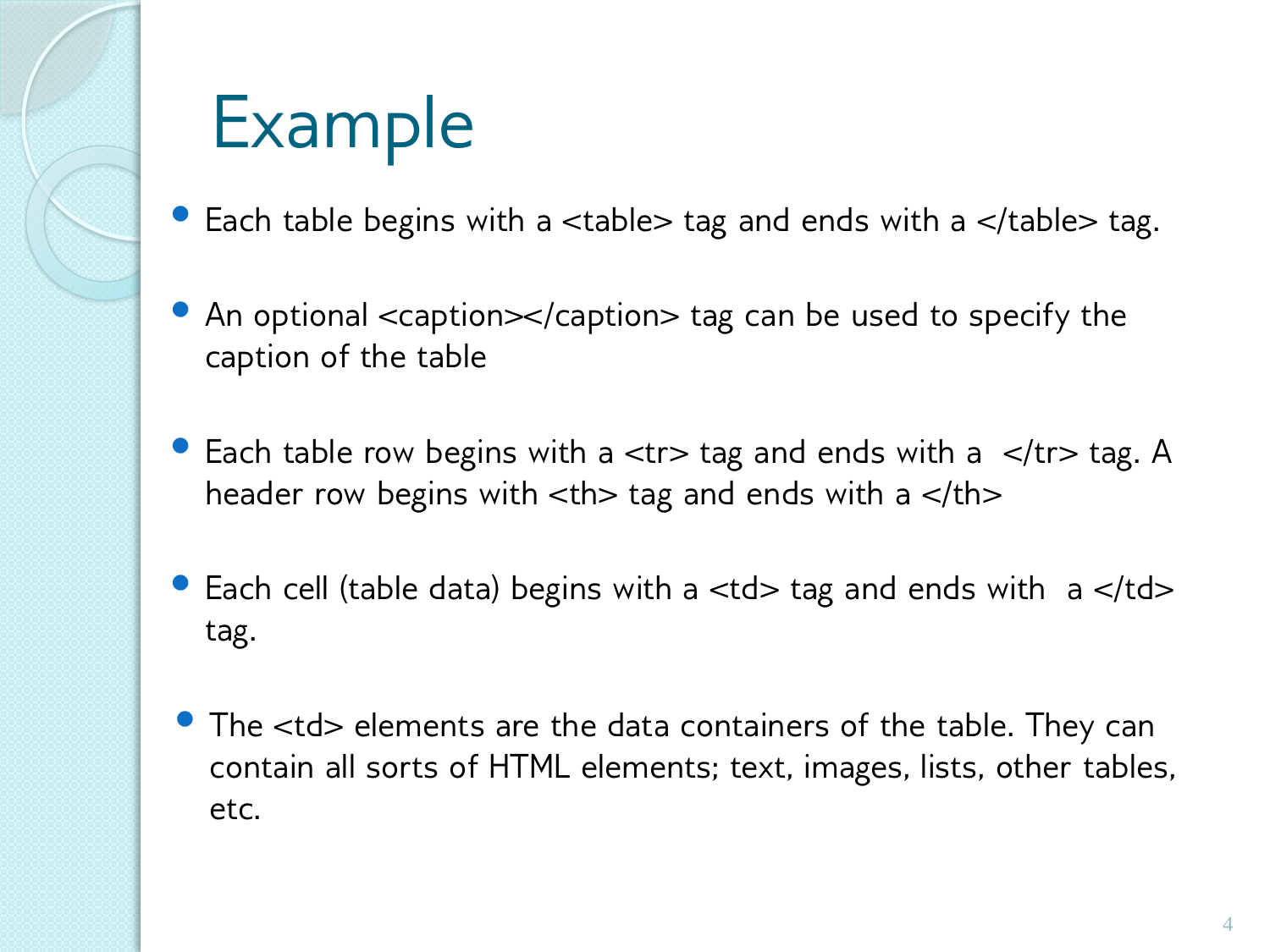

# Example
Each table begins with a <table> tag and ends with a </table> tag.

An optional <caption></caption> tag can be used to specify the caption of the table

Each table row begins with a <tr> tag and ends with a  </tr> tag. A header row begins with <th> tag and ends with a </th>

Each cell (table data) begins with a <td> tag and ends with  a </td> tag.

The <td> elements are the data containers of the table. They can contain all sorts of HTML elements; text, images, lists, other tables, etc.
4